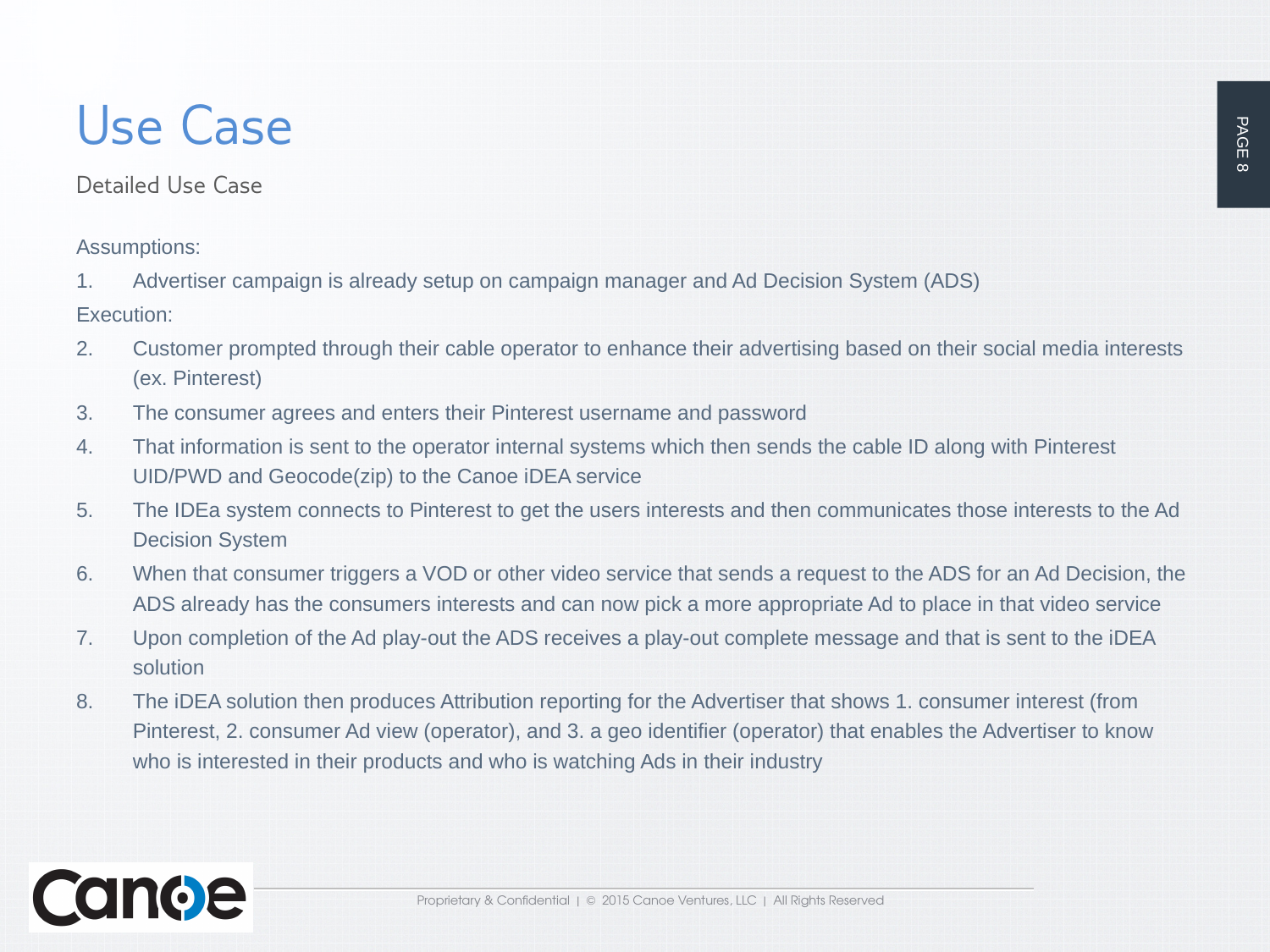

# Use Case
Detailed Use Case
Assumptions:
Advertiser campaign is already setup on campaign manager and Ad Decision System (ADS)
Execution:
Customer prompted through their cable operator to enhance their advertising based on their social media interests (ex. Pinterest)
The consumer agrees and enters their Pinterest username and password
That information is sent to the operator internal systems which then sends the cable ID along with Pinterest UID/PWD and Geocode(zip) to the Canoe iDEA service
The IDEa system connects to Pinterest to get the users interests and then communicates those interests to the Ad Decision System
When that consumer triggers a VOD or other video service that sends a request to the ADS for an Ad Decision, the ADS already has the consumers interests and can now pick a more appropriate Ad to place in that video service
Upon completion of the Ad play-out the ADS receives a play-out complete message and that is sent to the iDEA solution
The iDEA solution then produces Attribution reporting for the Advertiser that shows 1. consumer interest (from Pinterest, 2. consumer Ad view (operator), and 3. a geo identifier (operator) that enables the Advertiser to know who is interested in their products and who is watching Ads in their industry